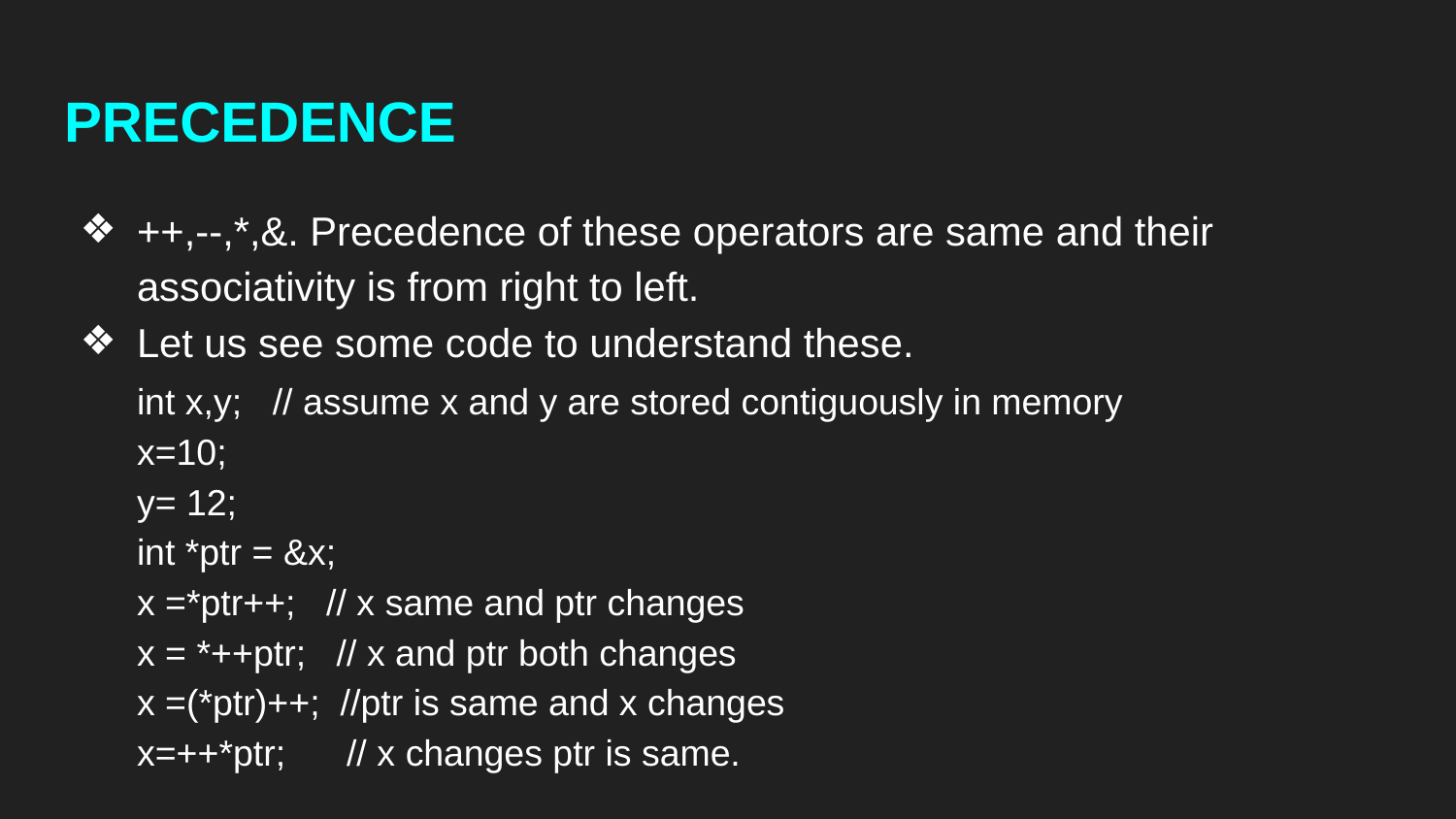

# PRECEDENCE
++,--,*,&. Precedence of these operators are same and their associativity is from right to left.
Let us see some code to understand these.
int x,y;   // assume x and y are stored contiguously in memory
x=10;
y= 12;
int *ptr = &x;
x =*ptr++;   // x same and ptr changes
x = *++ptr;   // x and ptr both changes
x =(*ptr)++;  //ptr is same and x changes
x=++*ptr;      // x changes ptr is same.